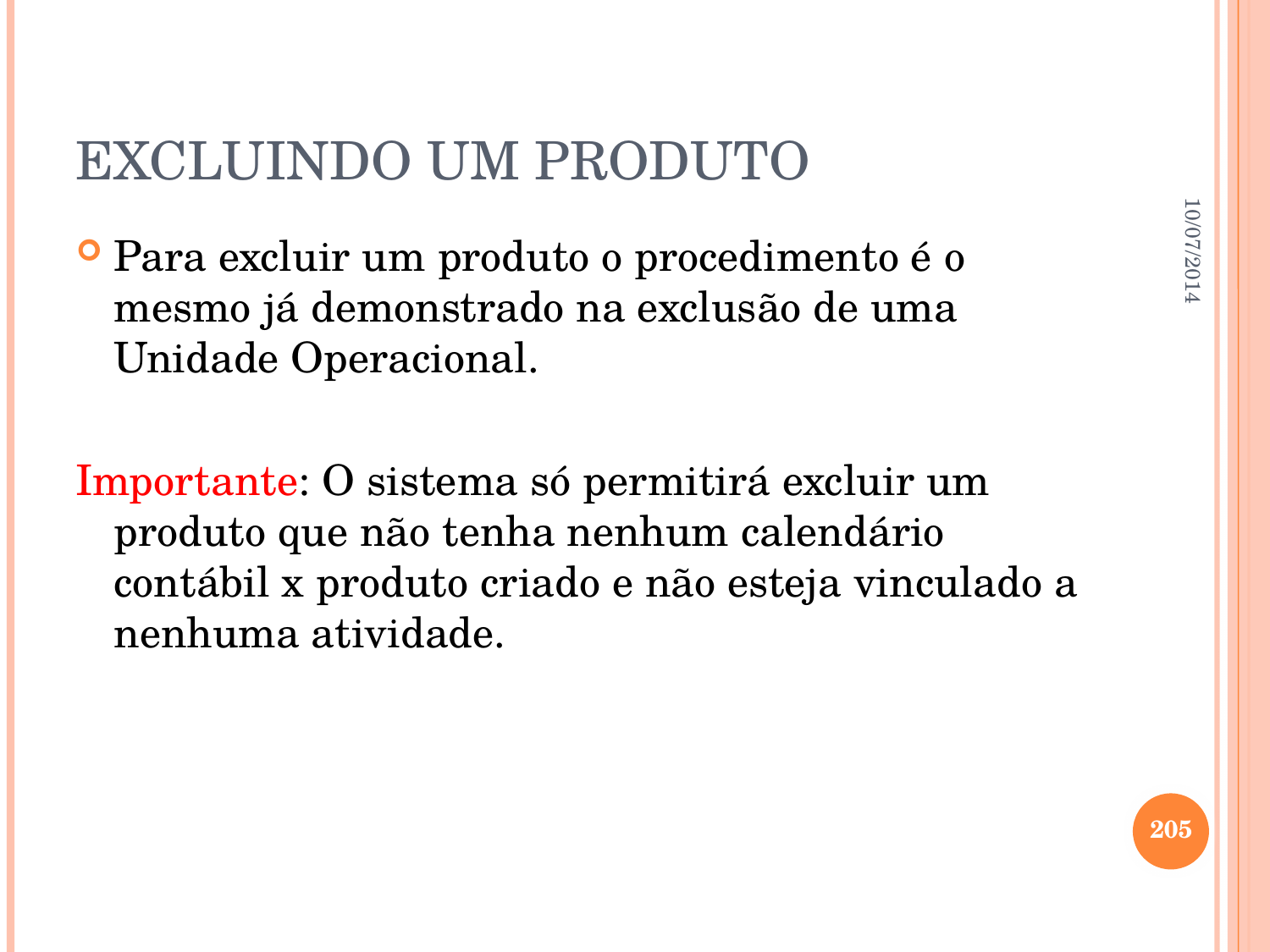

# Excluindo um produto
10/07/2014
Para excluir um produto o procedimento é o mesmo já demonstrado na exclusão de uma Unidade Operacional.

Importante: O sistema só permitirá excluir um produto que não tenha nenhum calendário contábil x produto criado e não esteja vinculado a nenhuma atividade.
205